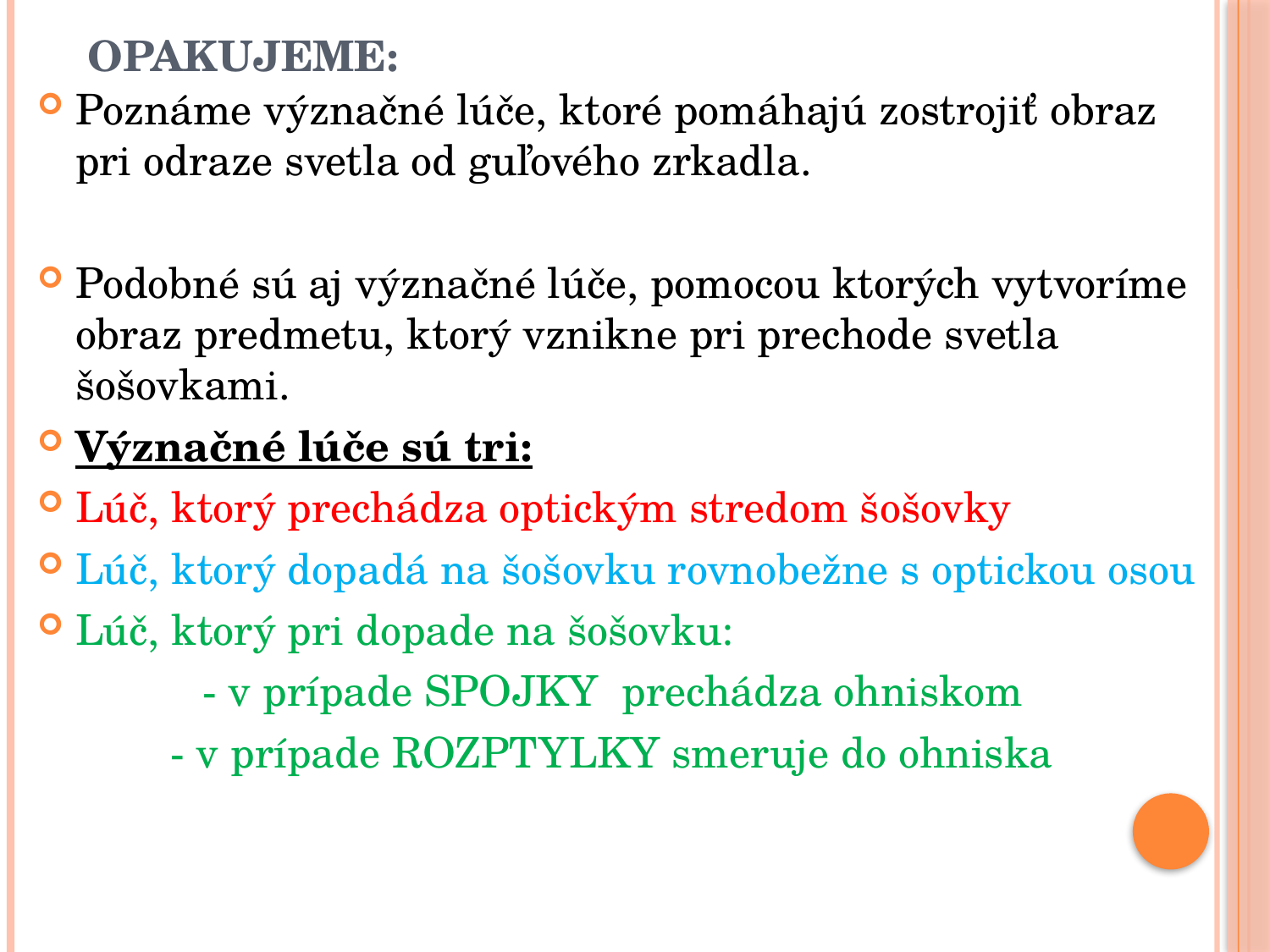

# Opakujeme:
Poznáme význačné lúče, ktoré pomáhajú zostrojiť obraz pri odraze svetla od guľového zrkadla.

Podobné sú aj význačné lúče, pomocou ktorých vytvoríme obraz predmetu, ktorý vznikne pri prechode svetla šošovkami.
Význačné lúče sú tri:
Lúč, ktorý prechádza optickým stredom šošovky
Lúč, ktorý dopadá na šošovku rovnobežne s optickou osou
Lúč, ktorý pri dopade na šošovku:
		- v prípade SPOJKY  prechádza ohniskom
	        - v prípade ROZPTYLKY smeruje do ohniska